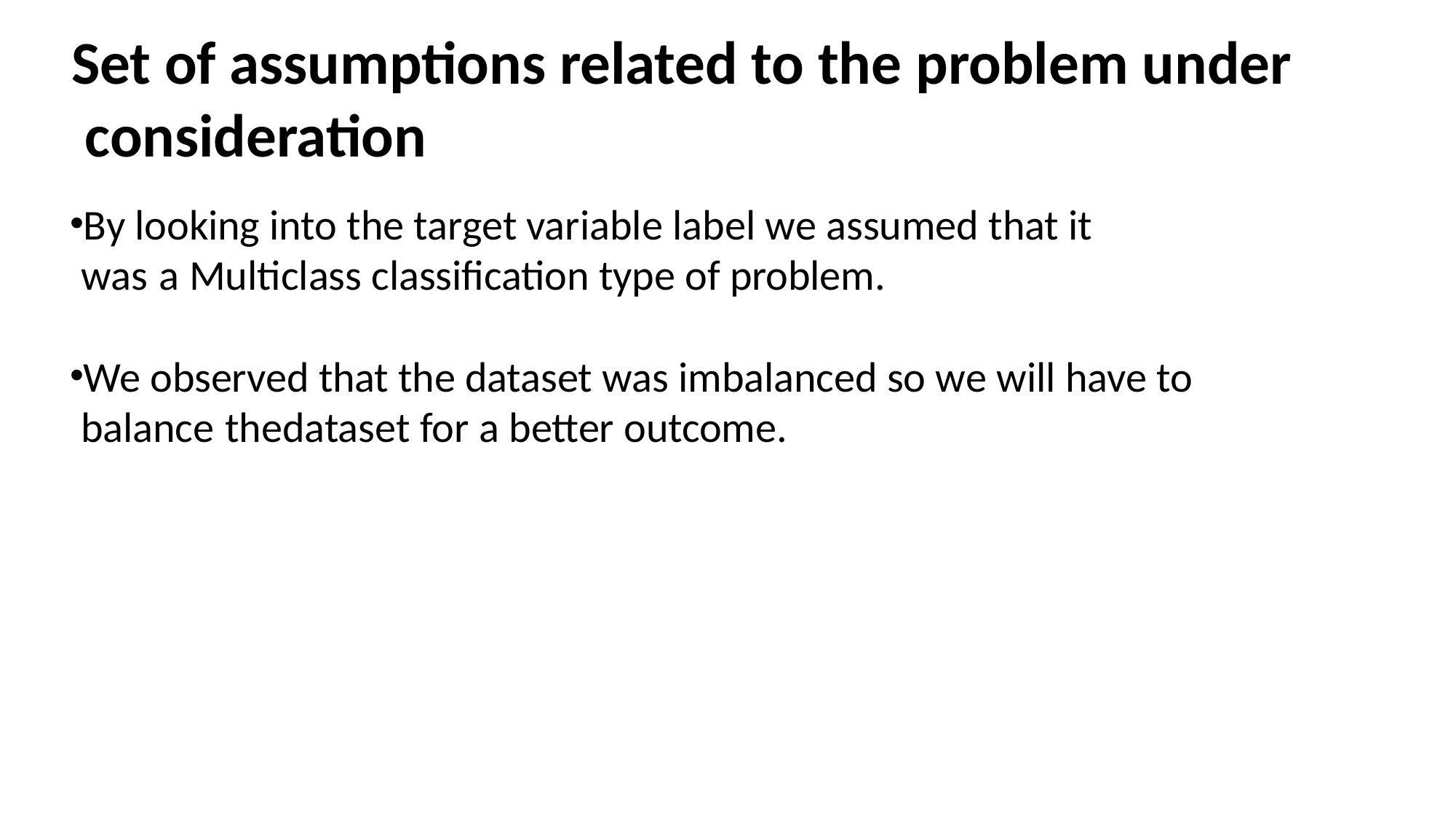

# Set of assumptions related to the problem under  consideration
By looking into the target variable label we assumed that it  was	a Multiclass classification type of problem.

We observed that the dataset was imbalanced so we will have to  balance	thedataset for a better outcome.